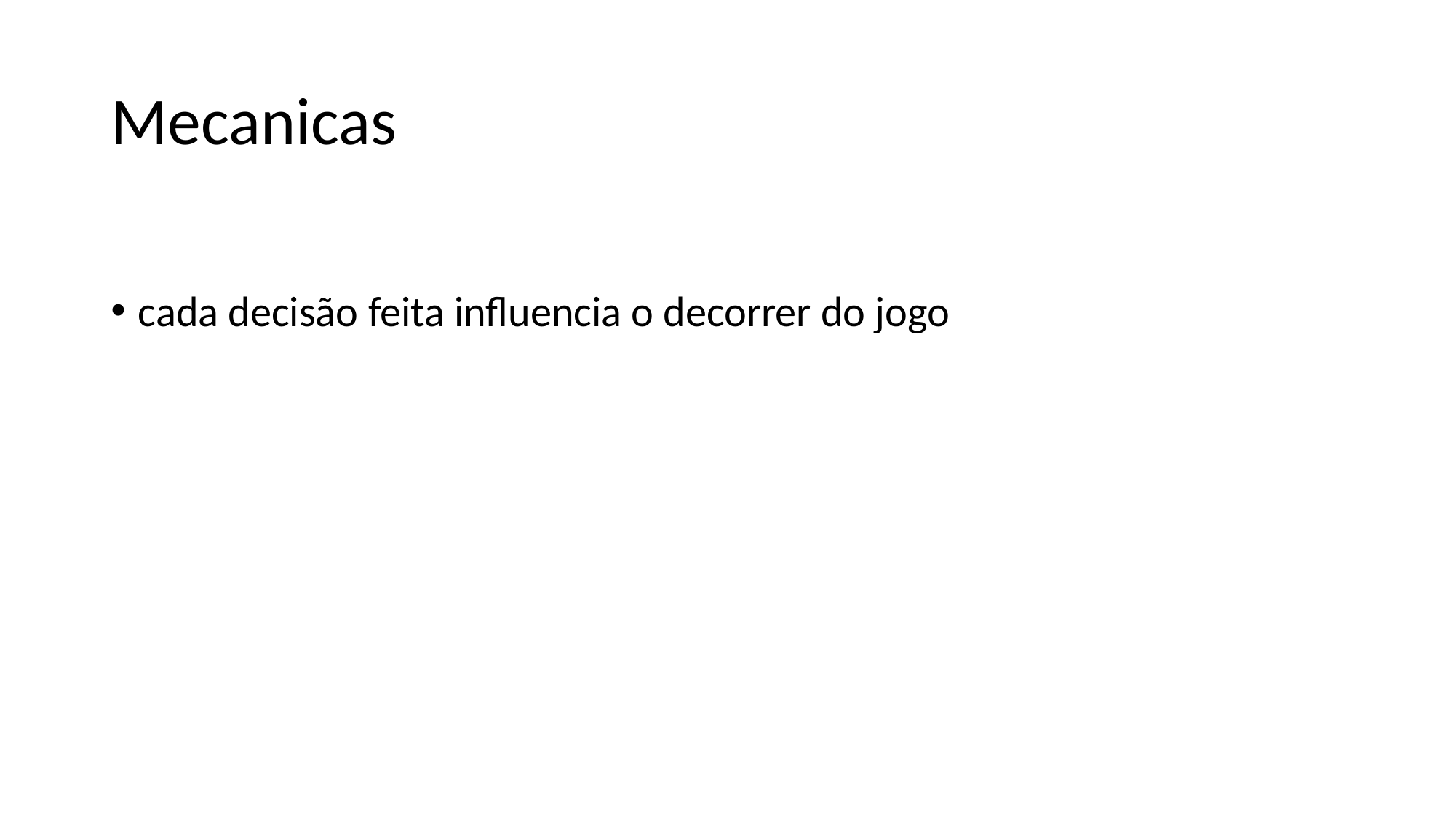

# Mecanicas

cada decisão feita influencia o decorrer do jogo